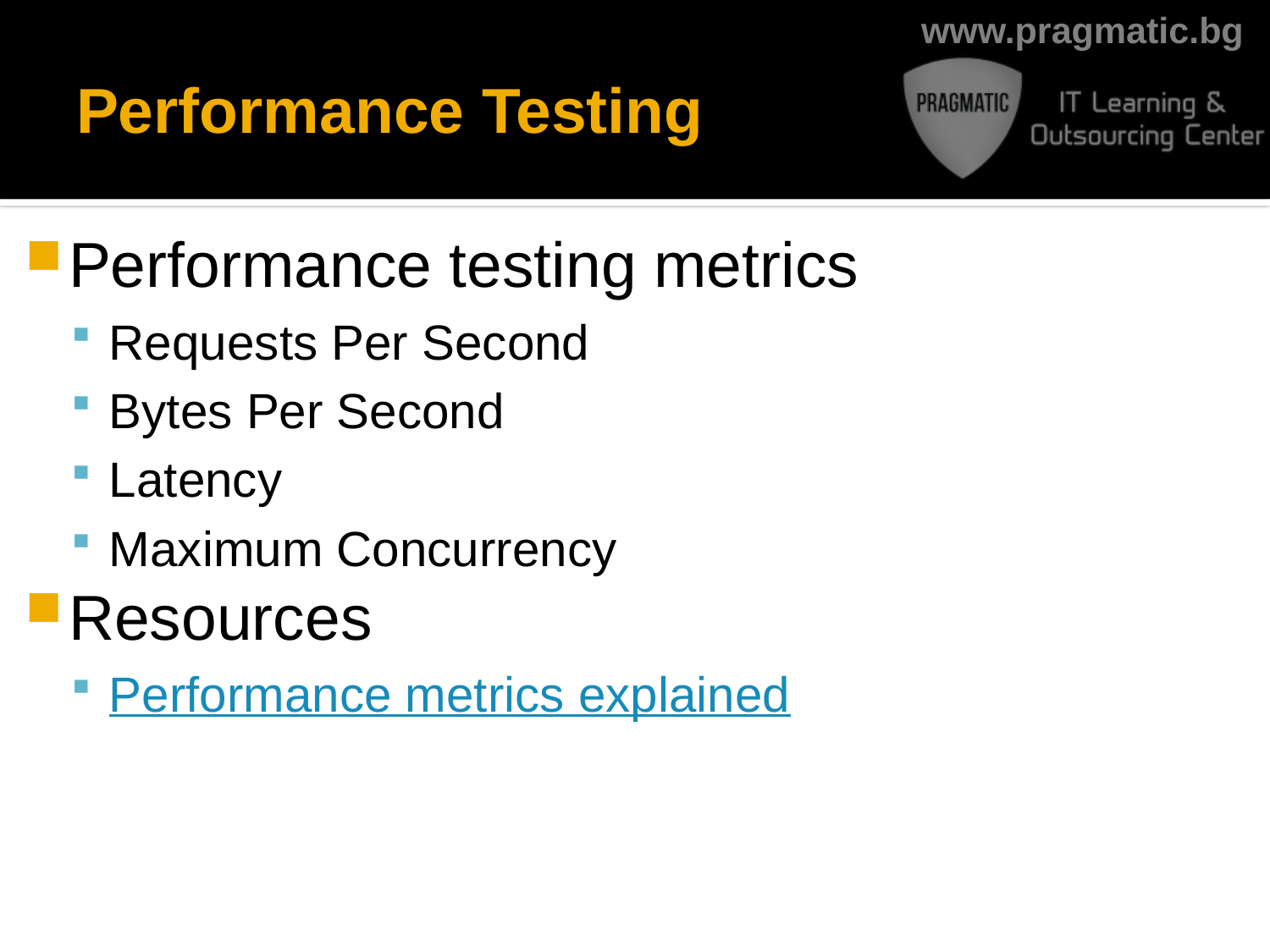

# Performance Testing
Performance testing metrics
Requests Per Second
Bytes Per Second
Latency
Maximum Concurrency
Resources
Performance metrics explained